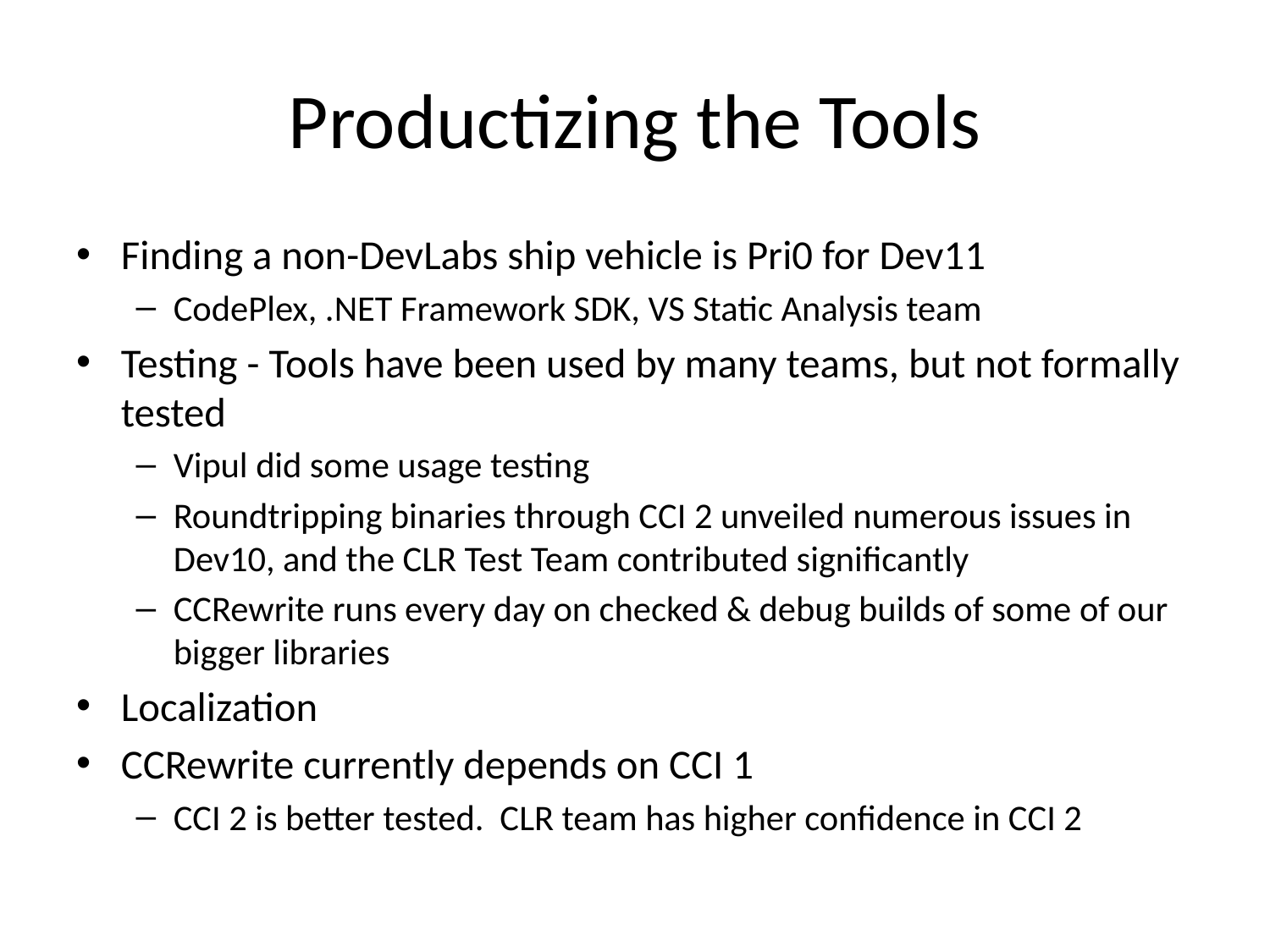

# Productizing the Tools
Finding a non-DevLabs ship vehicle is Pri0 for Dev11
CodePlex, .NET Framework SDK, VS Static Analysis team
Testing - Tools have been used by many teams, but not formally tested
Vipul did some usage testing
Roundtripping binaries through CCI 2 unveiled numerous issues in Dev10, and the CLR Test Team contributed significantly
CCRewrite runs every day on checked & debug builds of some of our bigger libraries
Localization
CCRewrite currently depends on CCI 1
CCI 2 is better tested.  CLR team has higher confidence in CCI 2